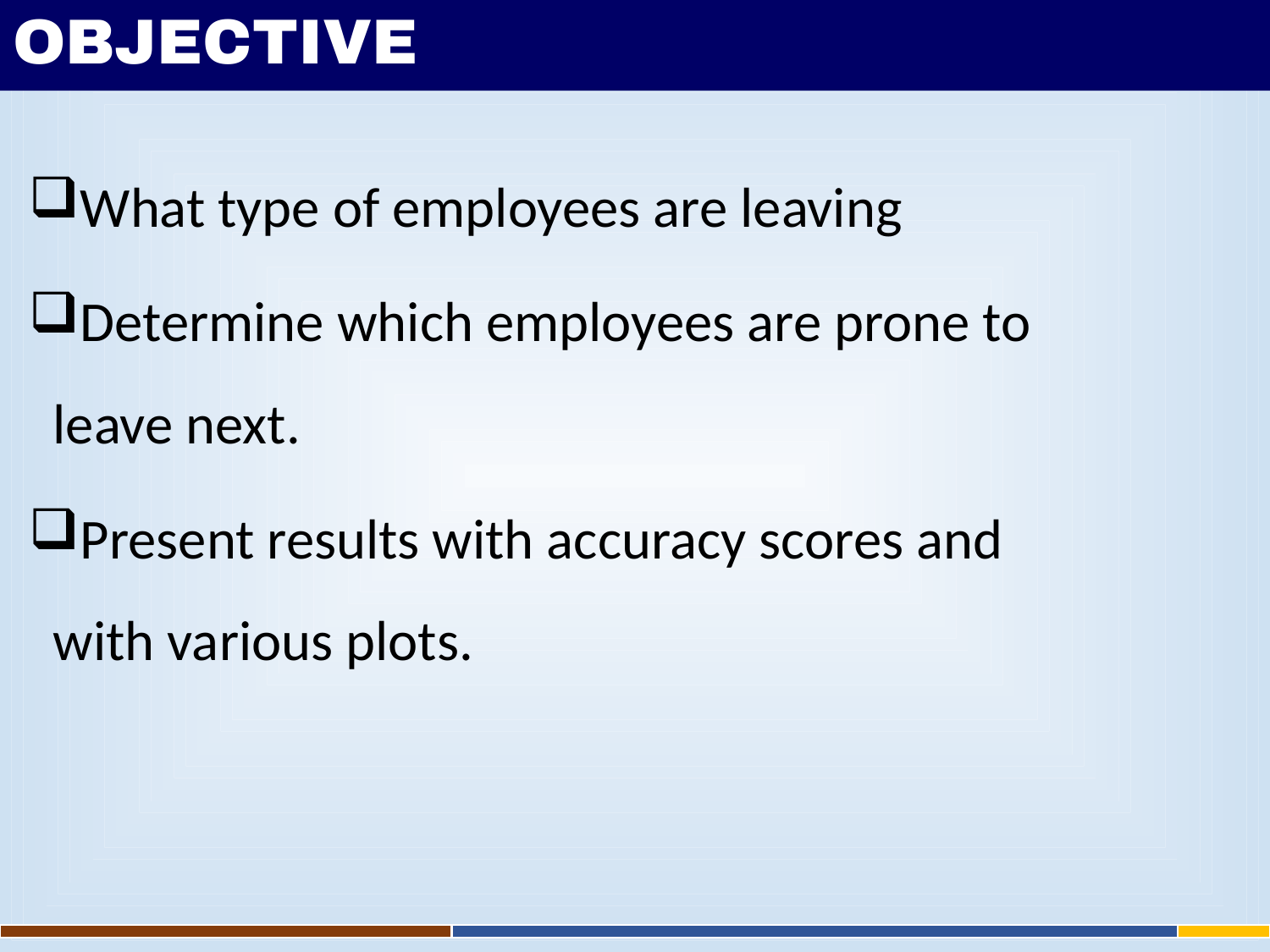

# OBJECTIVE
What type of employees are leaving
Determine which employees are prone to leave next.
Present results with accuracy scores and with various plots.